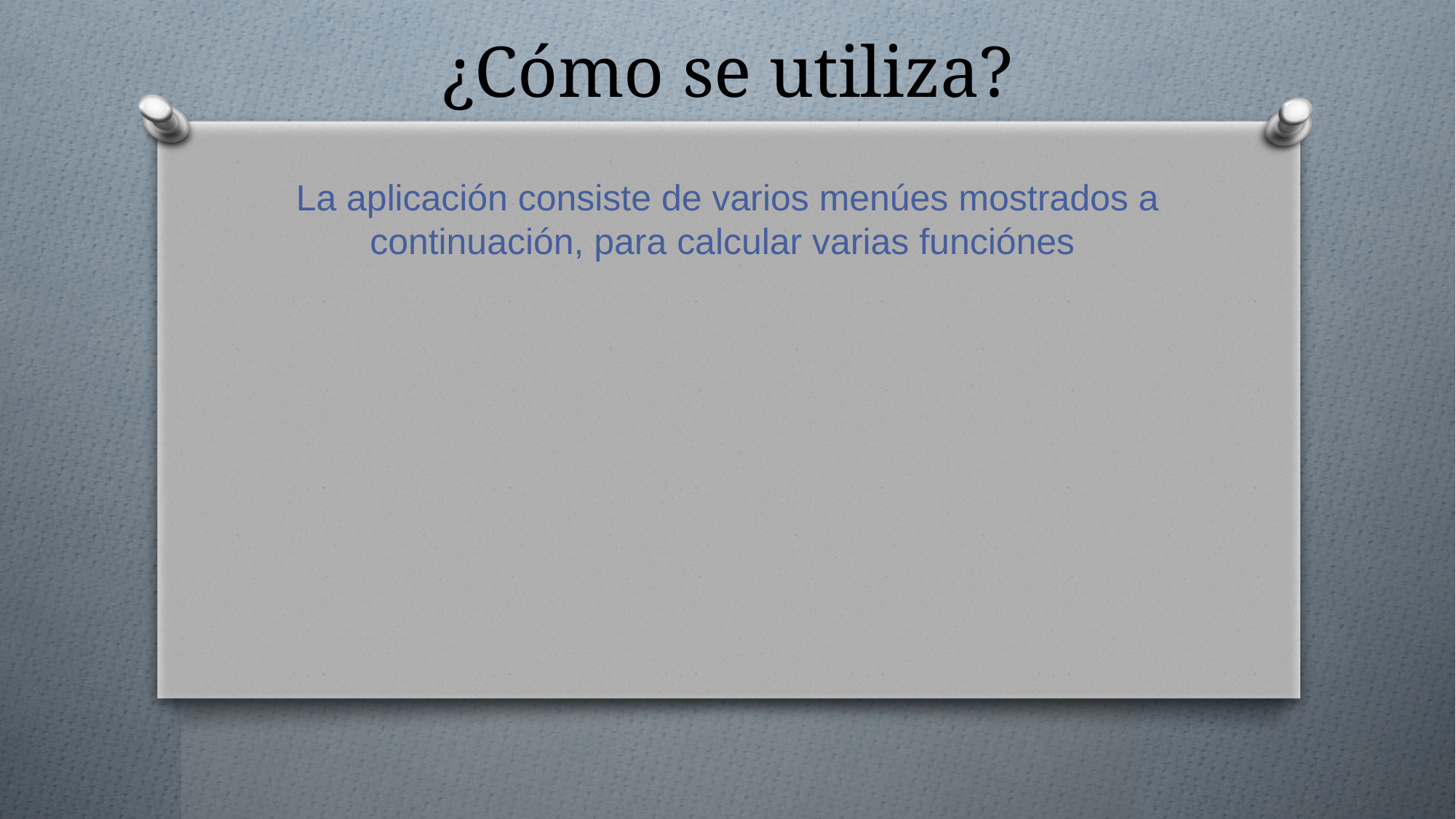

# ¿Cómo se utiliza?
La aplicación consiste de varios menúes mostrados a continuación, para calcular varias funciónes